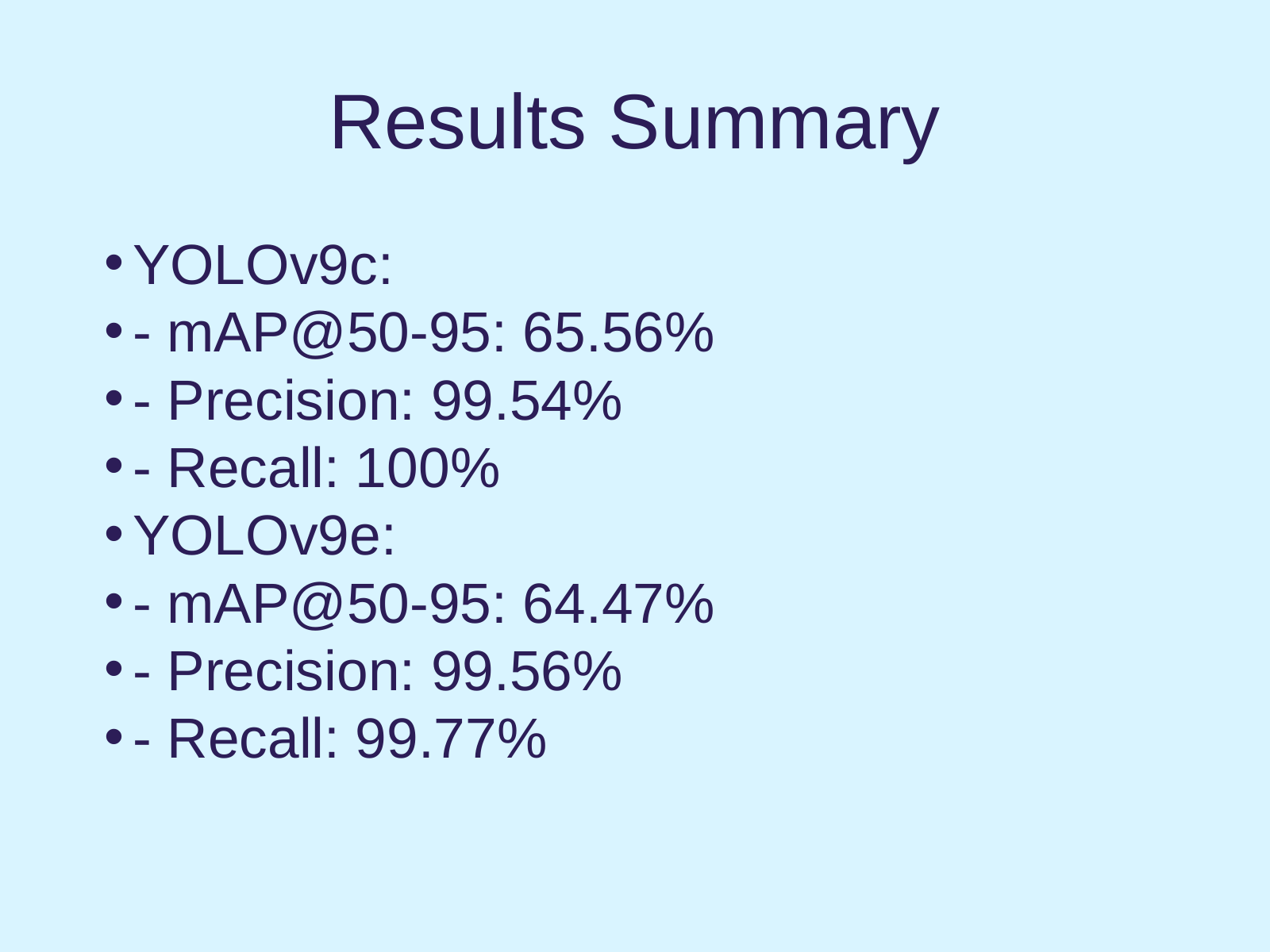

Results Summary
YOLOv9c:
- mAP@50-95: 65.56%
- Precision: 99.54%
- Recall: 100%
YOLOv9e:
- mAP@50-95: 64.47%
- Precision: 99.56%
- Recall: 99.77%